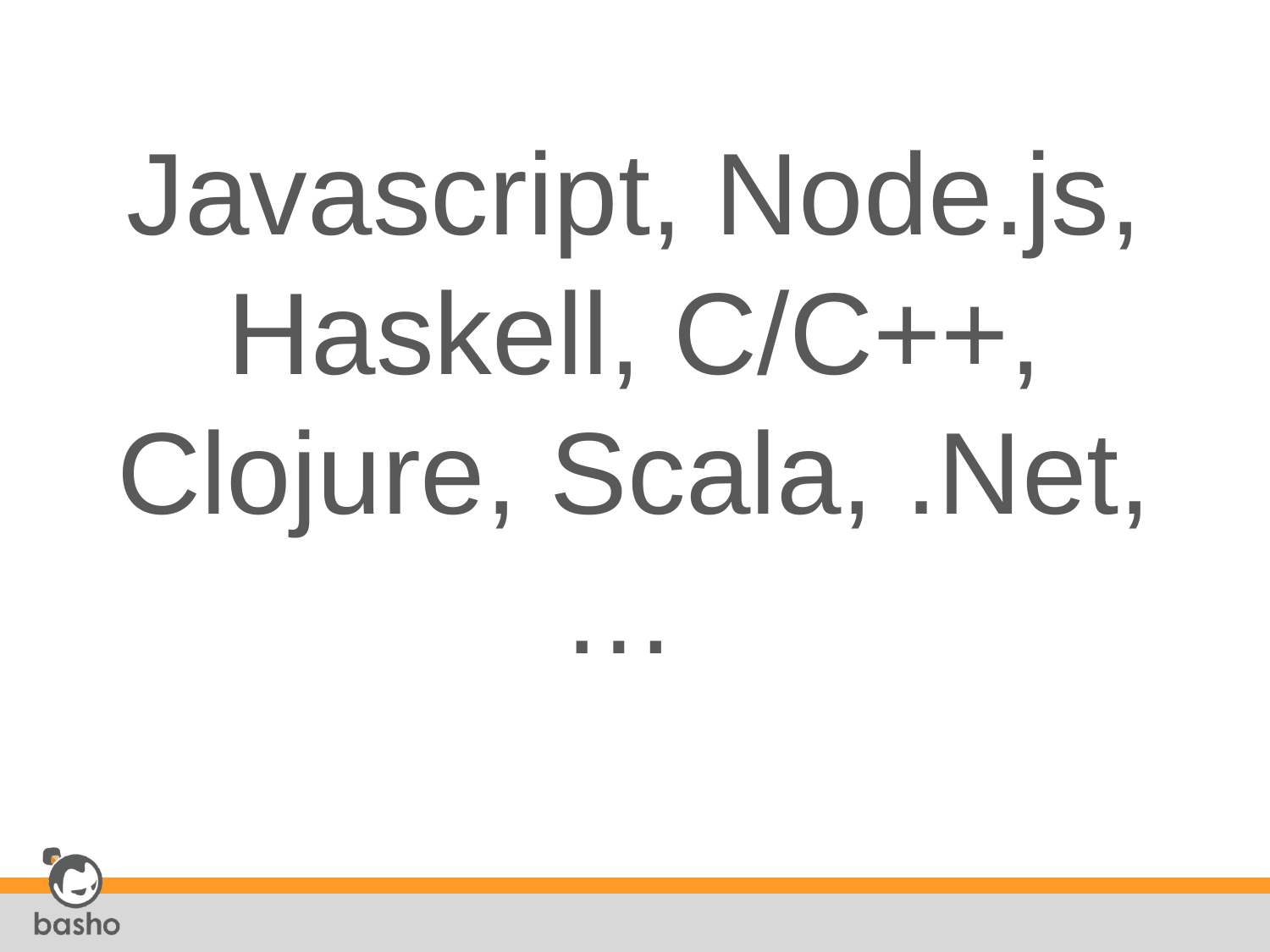

# Javascript, Node.js, Haskell, C/C++, Clojure, Scala, .Net, …